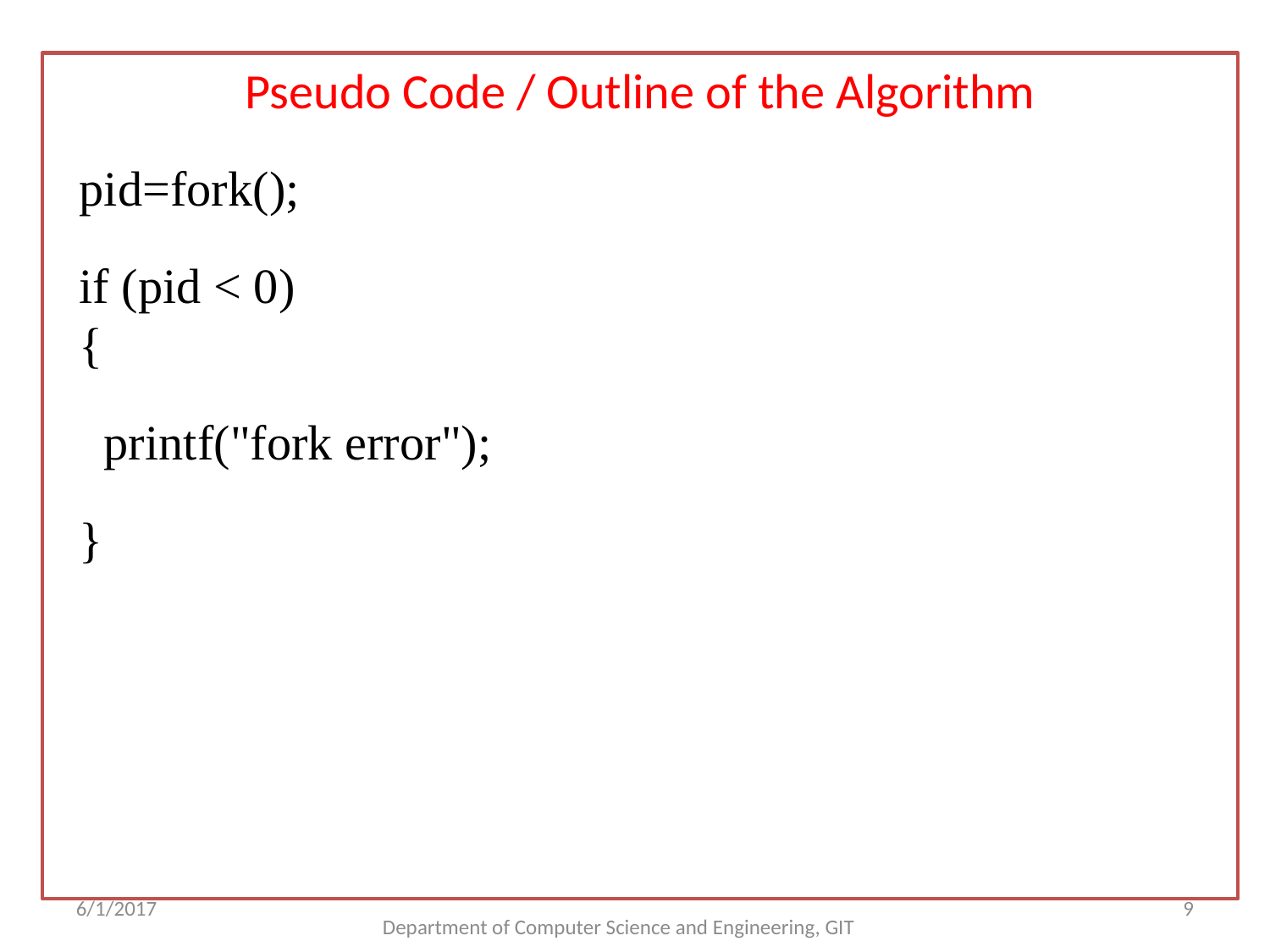

Pseudo Code / Outline of the Algorithm

  pid=fork();

  if (pid < 0)
  {

    printf("fork error");

  }

6/1/2017
9
Department of Computer Science and Engineering, GIT